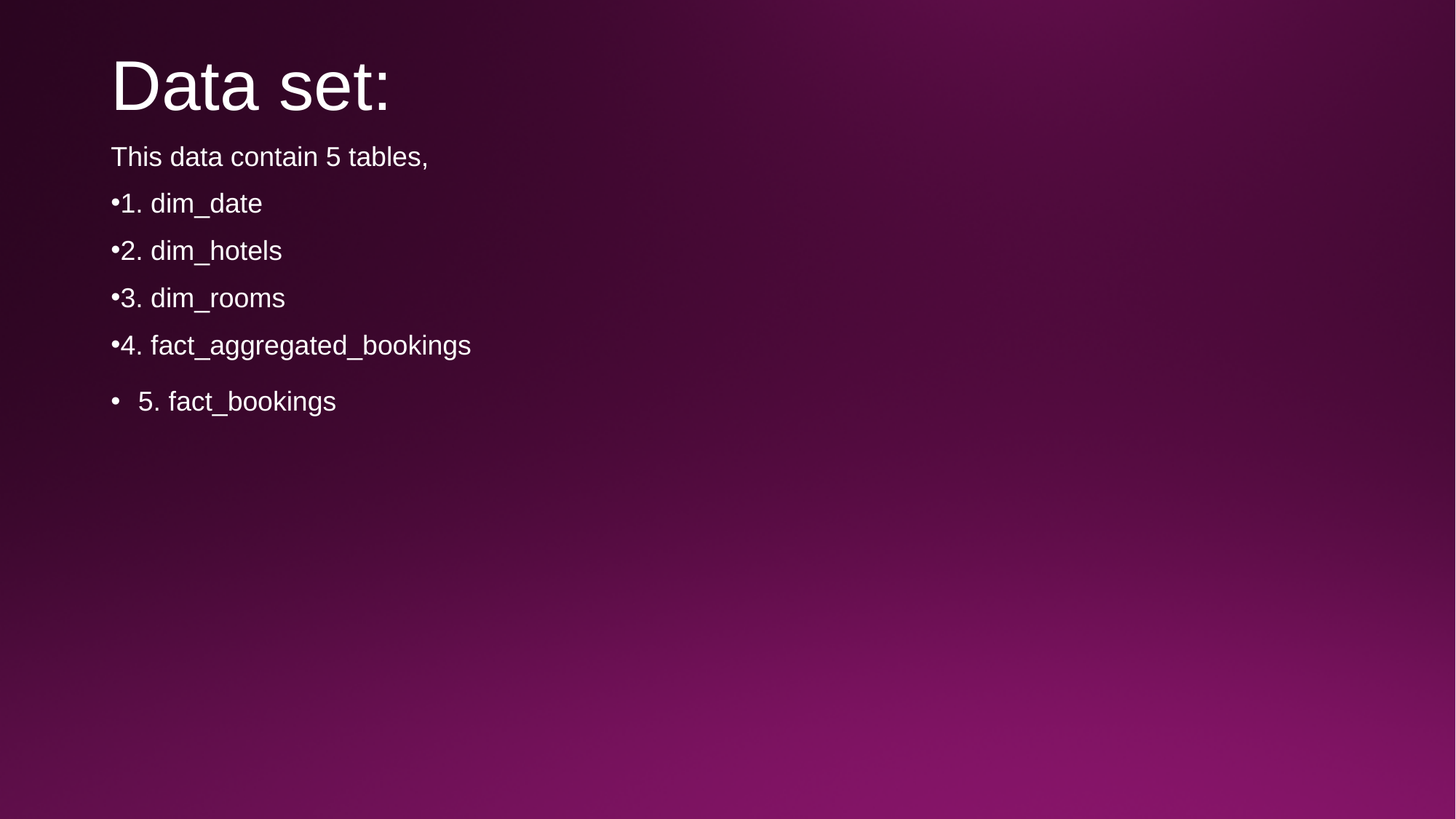

# Data set:
This data contain 5 tables,
1. dim_date
2. dim_hotels
3. dim_rooms
4. fact_aggregated_bookings
5. fact_bookings